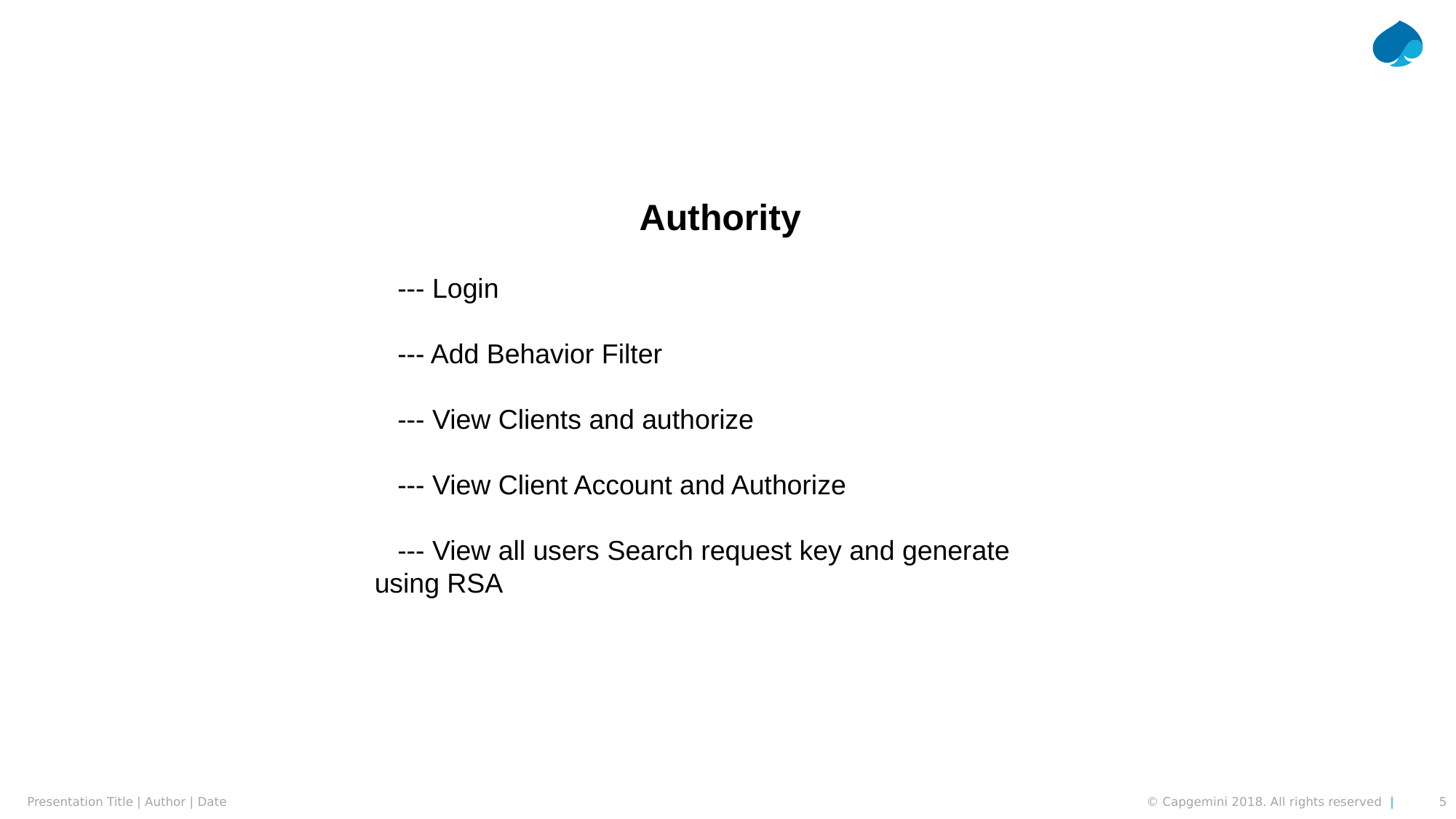

Authority

   --- Login

   --- Add Behavior Filter

   --- View Clients and authorize

   --- View Client Account and Authorize

   --- View all users Search request key and generate using RSA